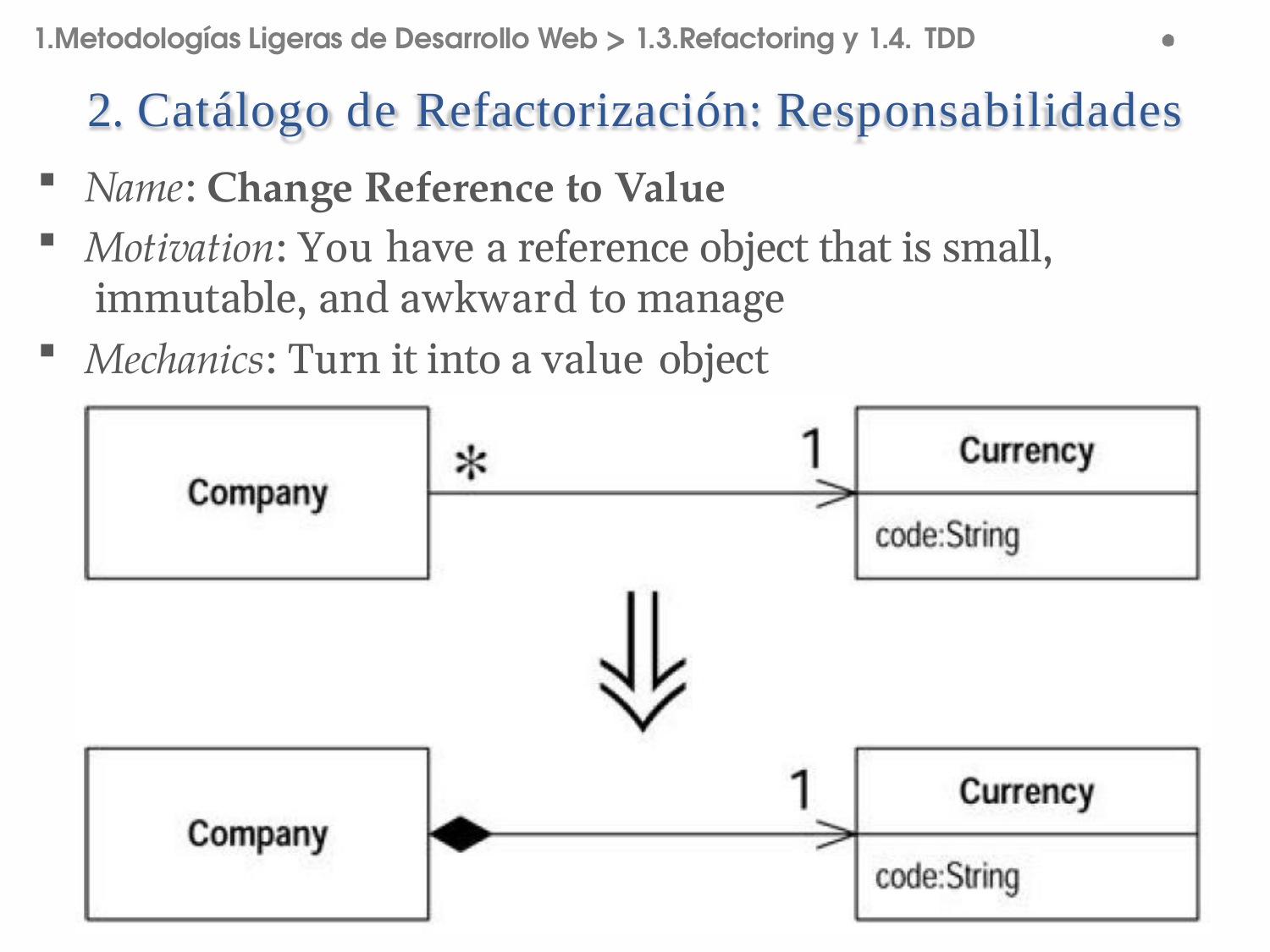

1.Metodologías Ligeras de Desarrollo Web > 1.3.Refactoring y 1.4. TDD

# 2. Catálogo de Refactorización: Responsabilidades
Name: Change Reference to Value
Motivation: You have a reference object that is small,  immutable, and awkward to manage
Mechanics: Turn it into a value object